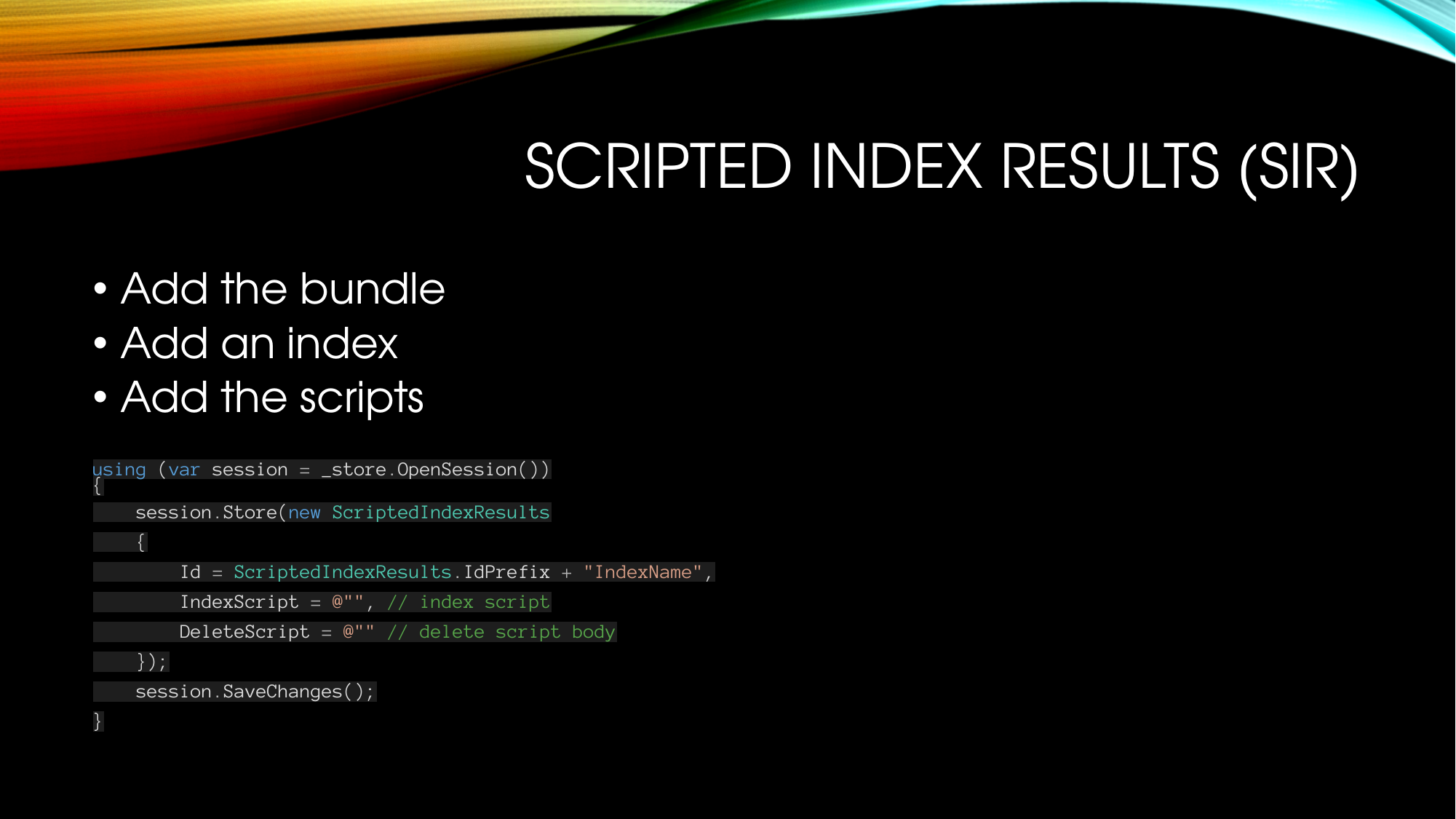

# Scripted Index Results (SIR)
Add the bundle
Add an index
Add the scripts

using (var session = _store.OpenSession())
{
    session.Store(new ScriptedIndexResults
    {
        Id = ScriptedIndexResults.IdPrefix + "IndexName",
        IndexScript = @"", // index script
        DeleteScript = @"" // delete script body
    });
    session.SaveChanges();
}